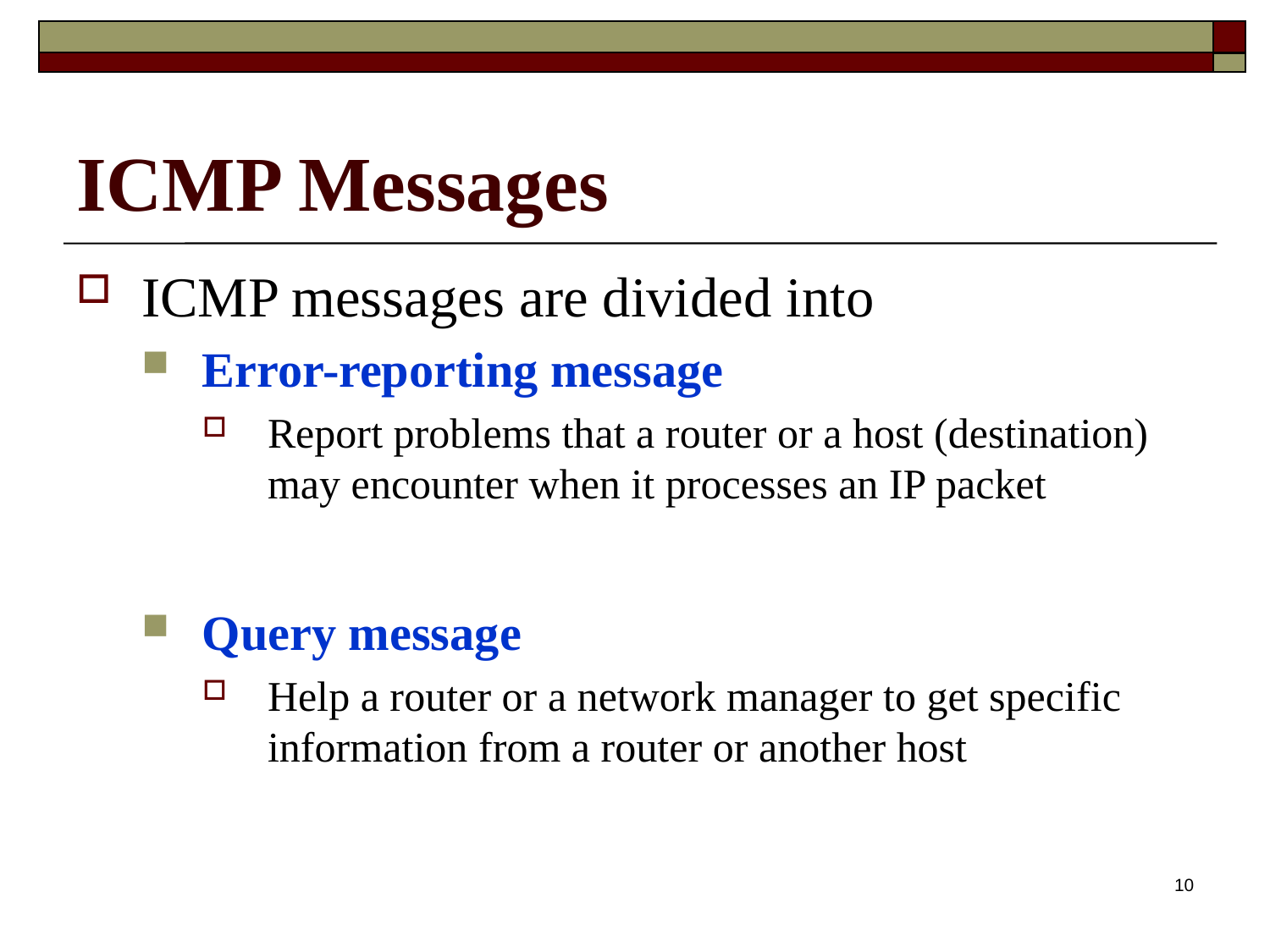

# ICMP Messages
ICMP messages are divided into
Error-reporting message
Report problems that a router or a host (destination) may encounter when it processes an IP packet

Query message
Help a router or a network manager to get specific information from a router or another host
10